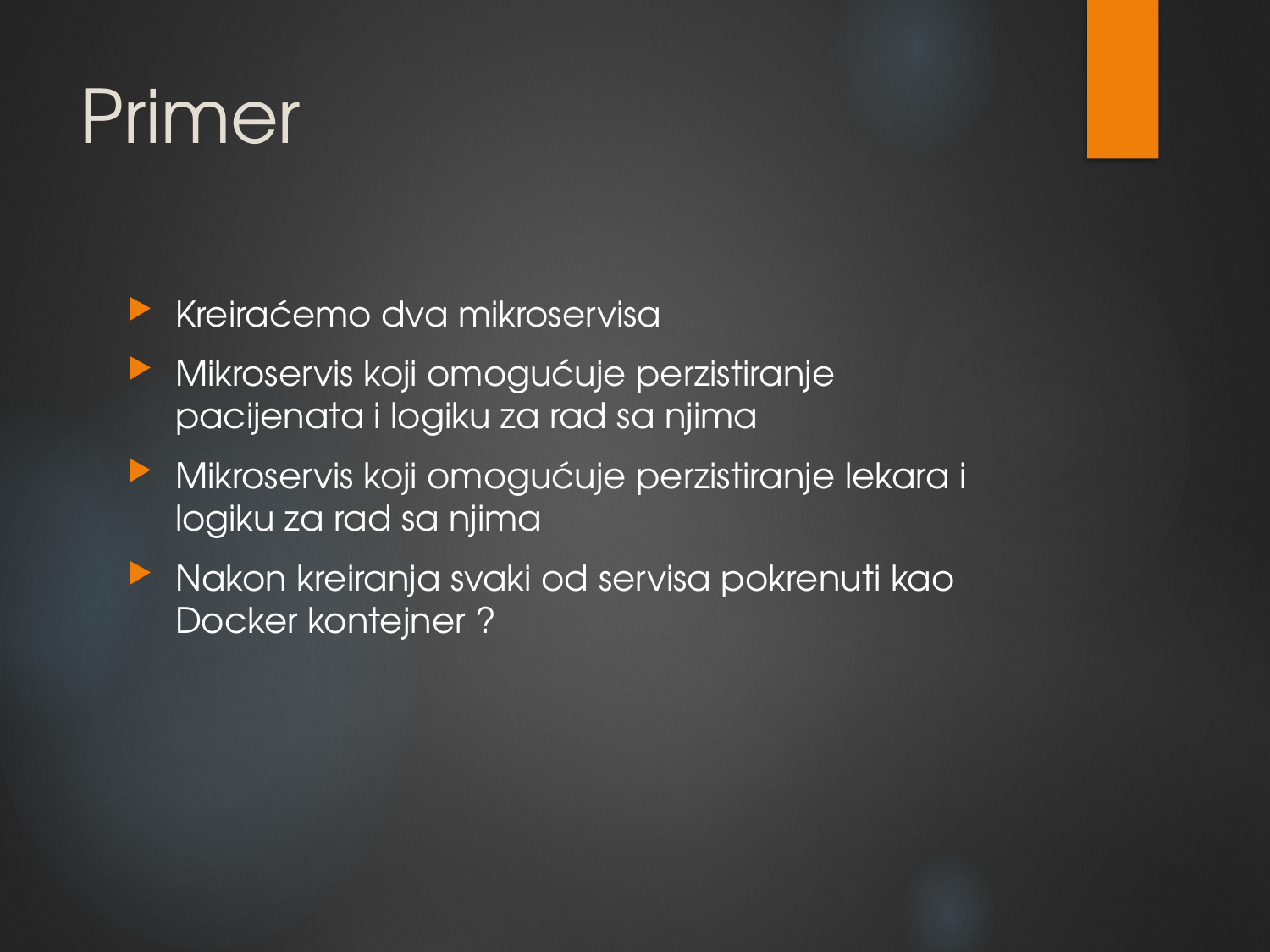

# Primer
Kreiraćemo dva mikroservisa
Mikroservis koji omogućuje perzistiranje pacijenata i logiku za rad sa njima
Mikroservis koji omogućuje perzistiranje lekara i logiku za rad sa njima
Nakon kreiranja svaki od servisa pokrenuti kao Docker kontejner ?